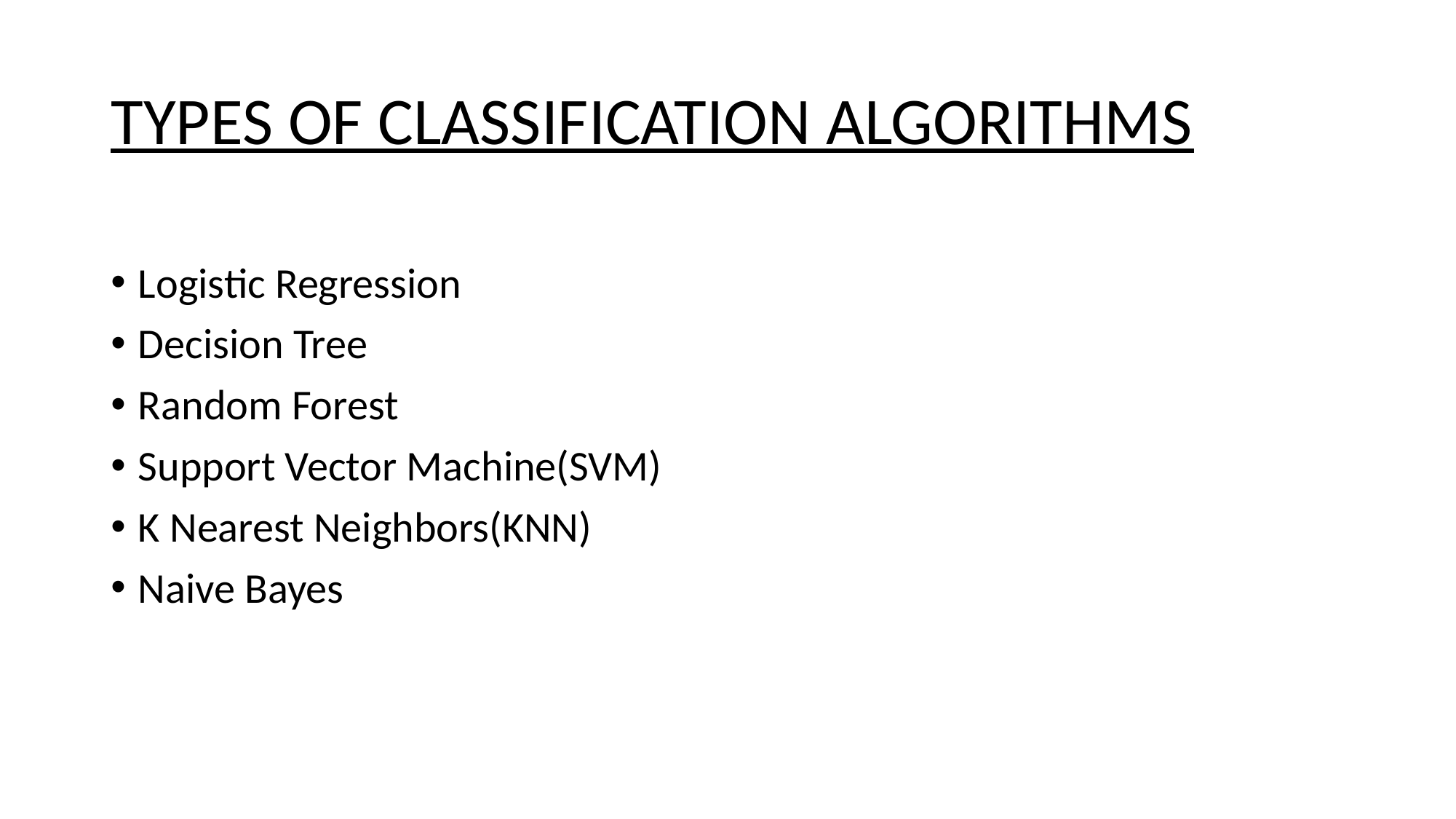

# TYPES OF CLASSIFICATION ALGORITHMS
Logistic Regression
Decision Tree
Random Forest
Support Vector Machine(SVM)
K Nearest Neighbors(KNN)
Naive Bayes